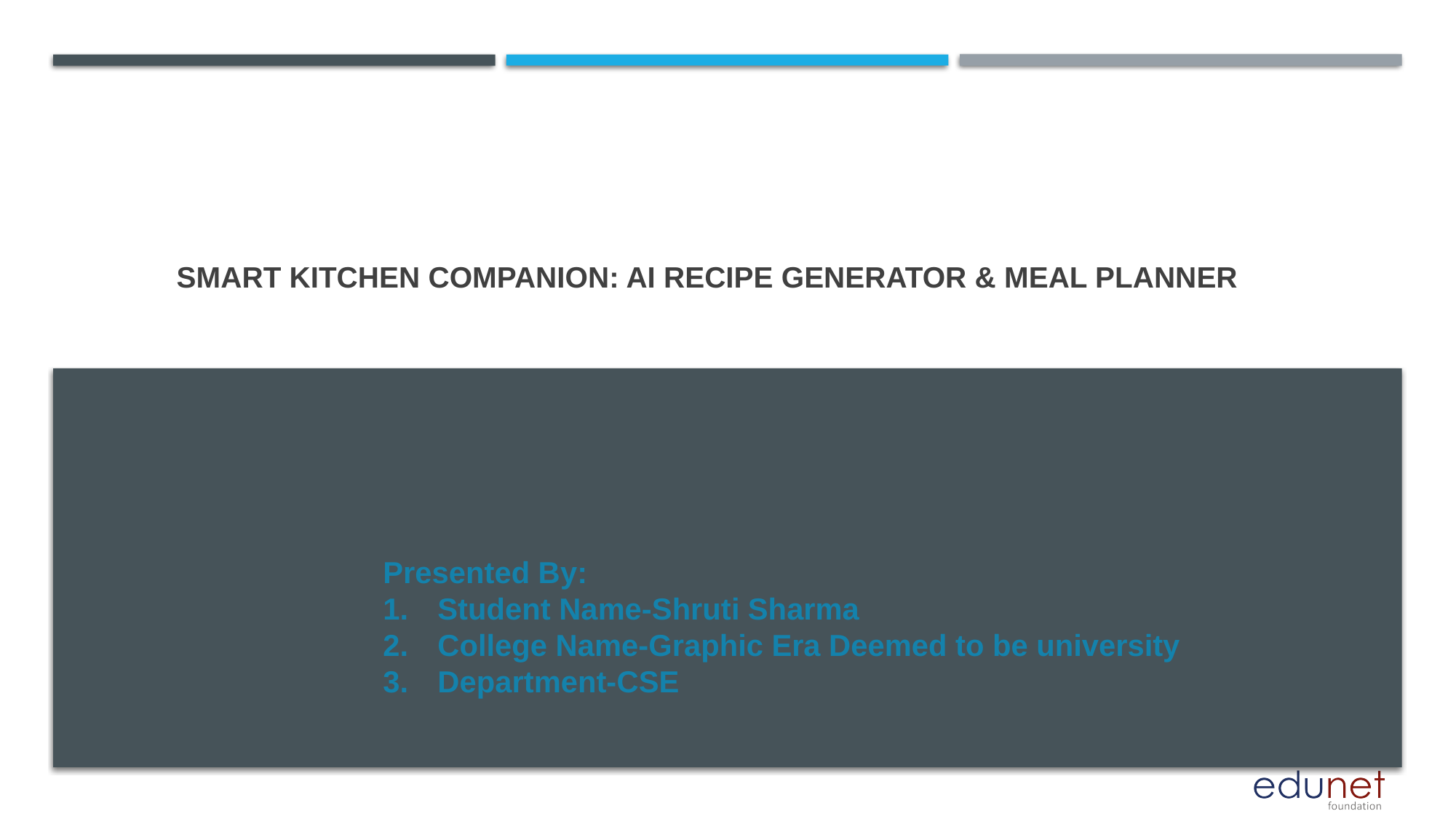

# Smart Kitchen Companion: AI Recipe Generator & Meal Planner
Presented By:
Student Name-Shruti Sharma
College Name-Graphic Era Deemed to be university
Department-CSE